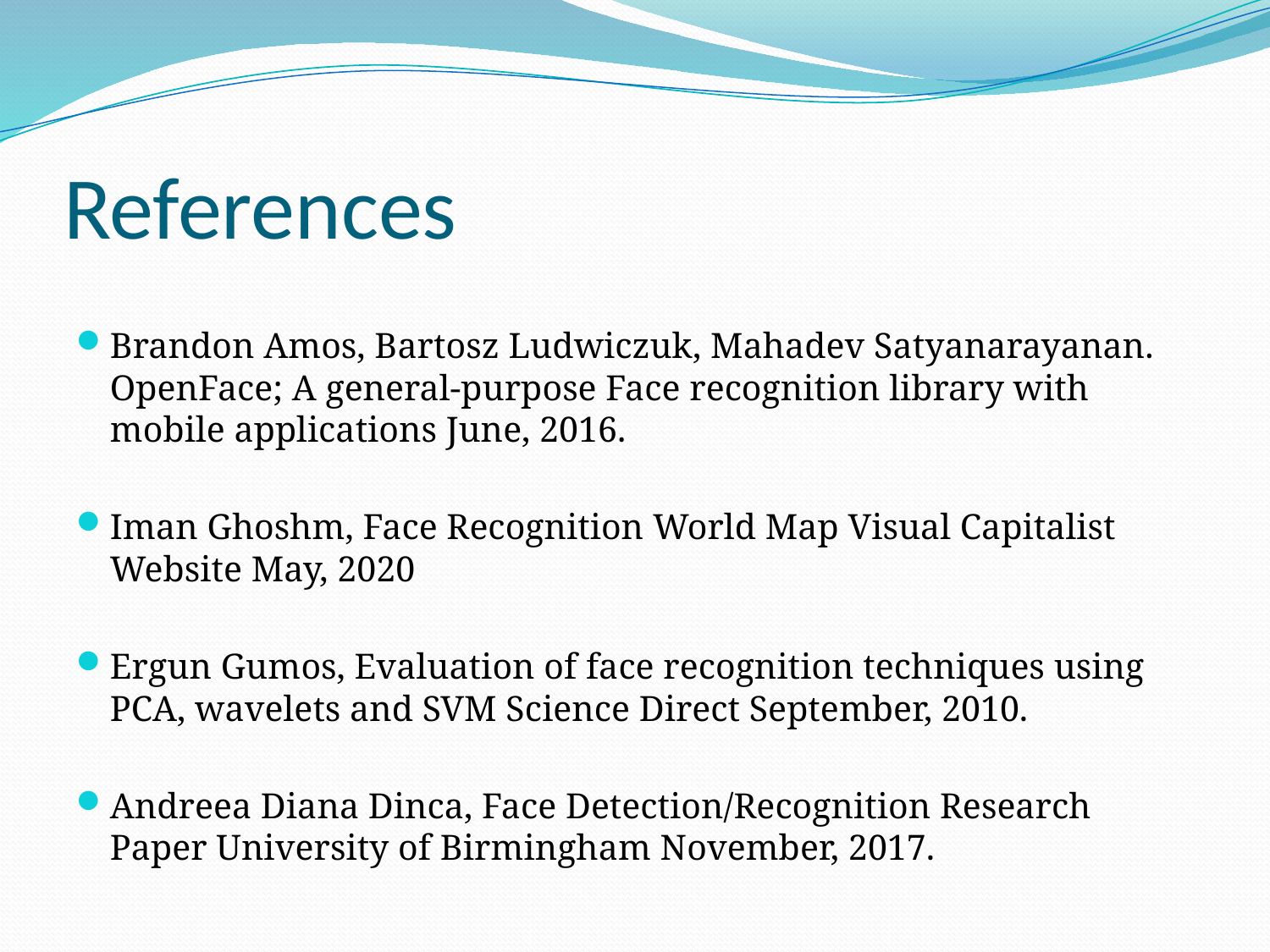

# References

Brandon Amos, Bartosz Ludwiczuk, Mahadev Satyanarayanan. OpenFace; A general-purpose Face recognition library with mobile applications June, 2016.

Iman Ghoshm, Face Recognition World Map Visual Capitalist Website May, 2020

Ergun Gumos, Evaluation of face recognition techniques using PCA, wavelets and SVM Science Direct September, 2010.

Andreea Diana Dinca, Face Detection/Recognition Research Paper University of Birmingham November, 2017.